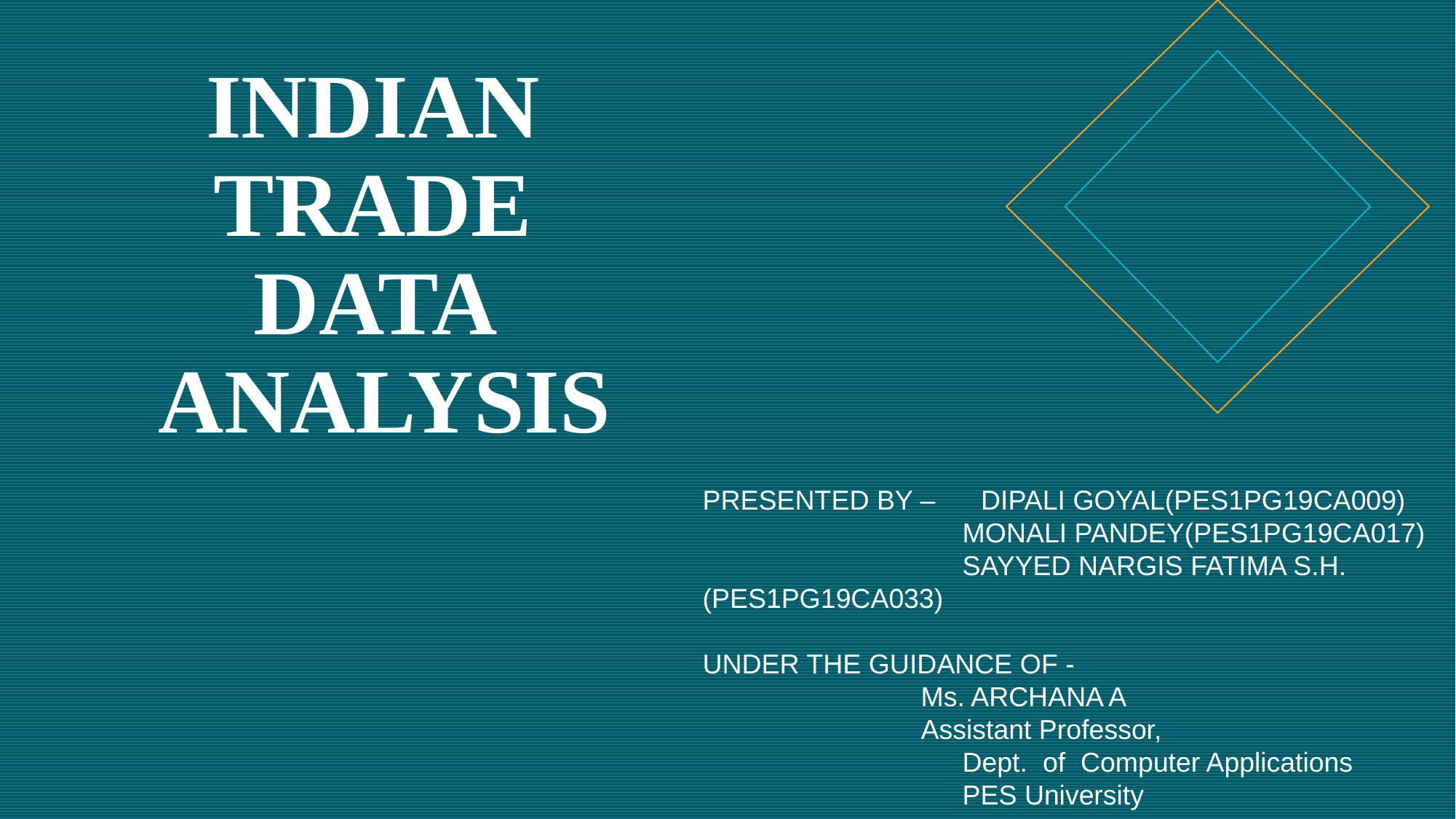

# INDIAN TRADE DATA ANALYSIS
PRESENTED BY –      DIPALI GOYAL(PES1PG19CA009)
                                  MONALI PANDEY(PES1PG19CA017)
                                  SAYYED NARGIS FATIMA S.H. (PES1PG19CA033)

UNDER THE GUIDANCE OF -
		Ms. ARCHANA A
		Assistant Professor,
                                  Dept.  of  Computer Applications
                                  PES University